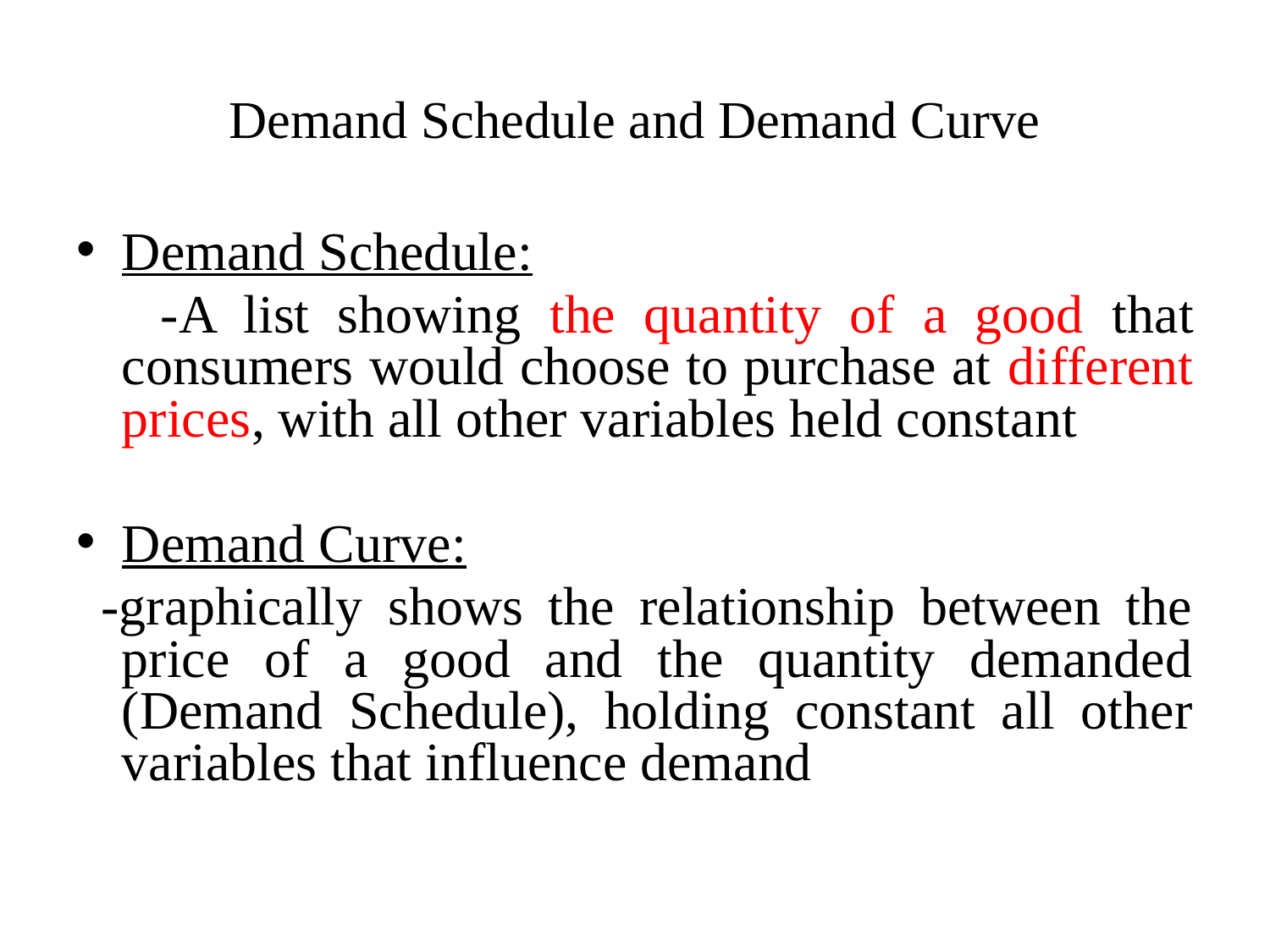

# Demand Schedule and Demand Curve
Demand Schedule:
   -A list showing the quantity of a good that consumers would choose to purchase at different prices, with all other variables held constant

Demand Curve:
 -graphically shows the relationship between the price of a good and the quantity demanded (Demand Schedule), holding constant all other variables that influence demand